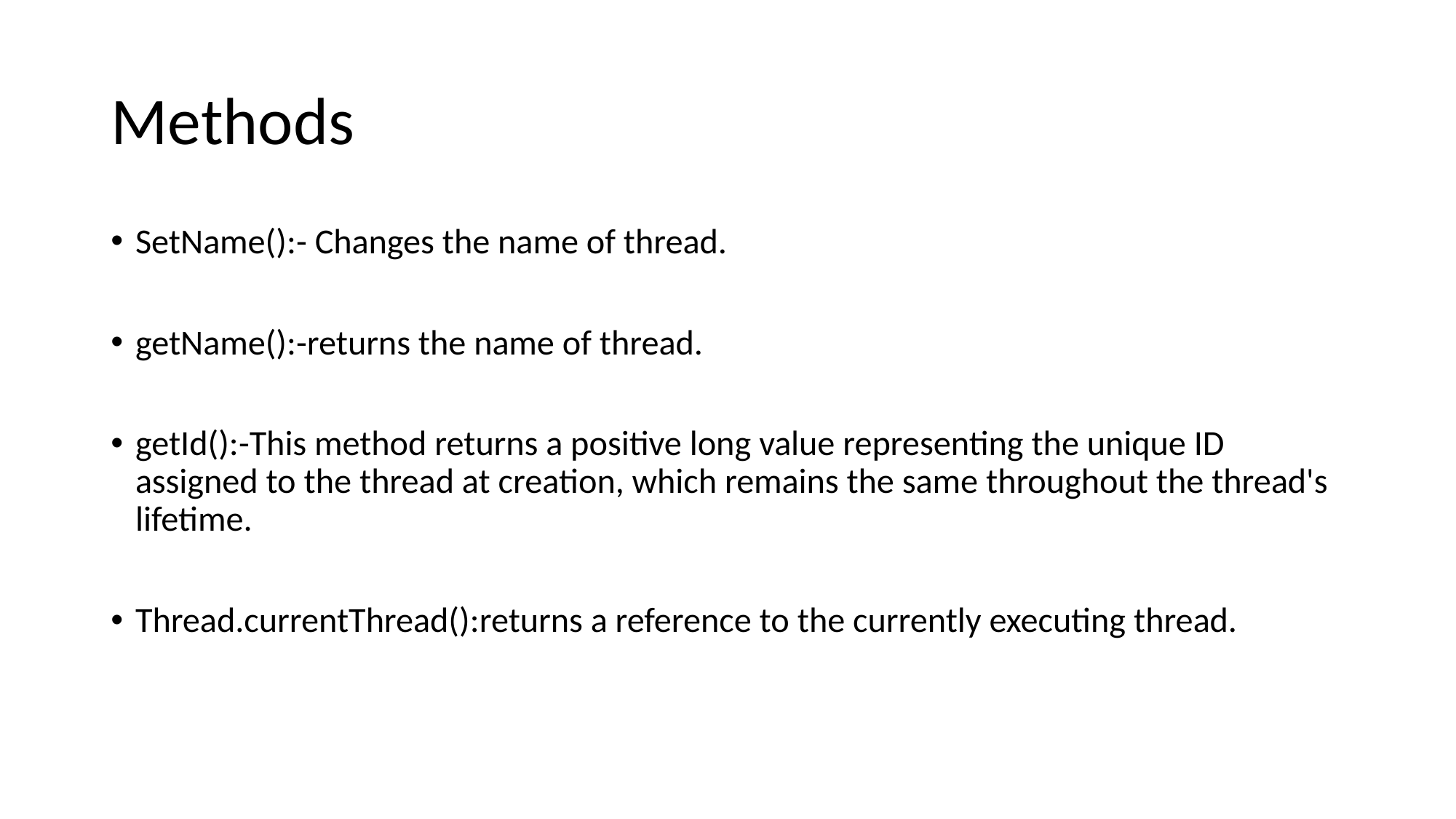

# Methods
SetName():- Changes the name of thread.

getName():-returns the name of thread.

getId():-This method returns a positive long value representing the unique ID assigned to the thread at creation, which remains the same throughout the thread's lifetime.

Thread.currentThread():returns a reference to the currently executing thread.